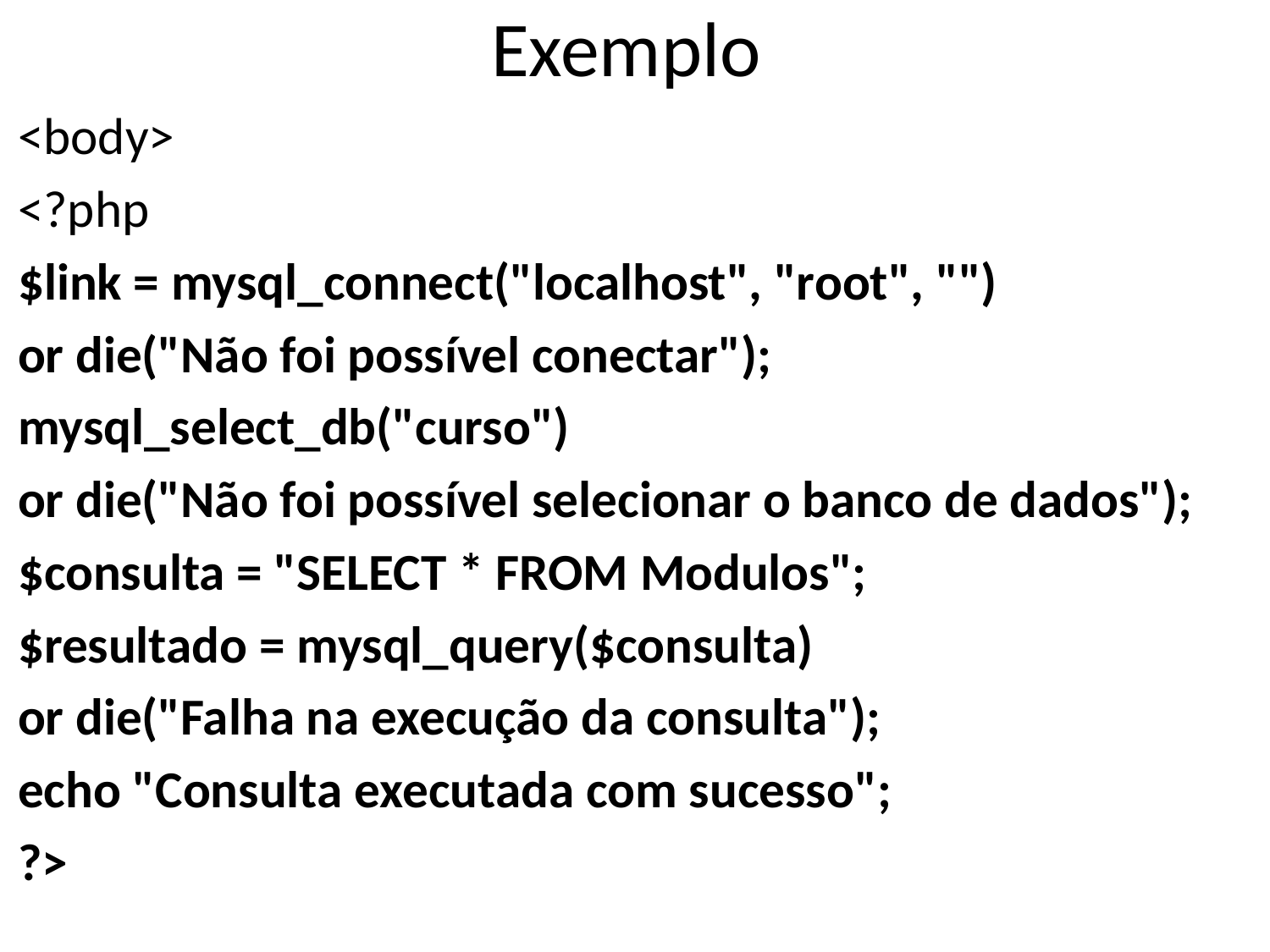

# Exemplo
<body>
<?php
$link = mysql_connect("localhost", "root", "")
or die("Não foi possível conectar");
mysql_select_db("curso")
or die("Não foi possível selecionar o banco de dados");
$consulta = "SELECT * FROM Modulos";
$resultado = mysql_query($consulta)
or die("Falha na execução da consulta");
echo "Consulta executada com sucesso";
?>